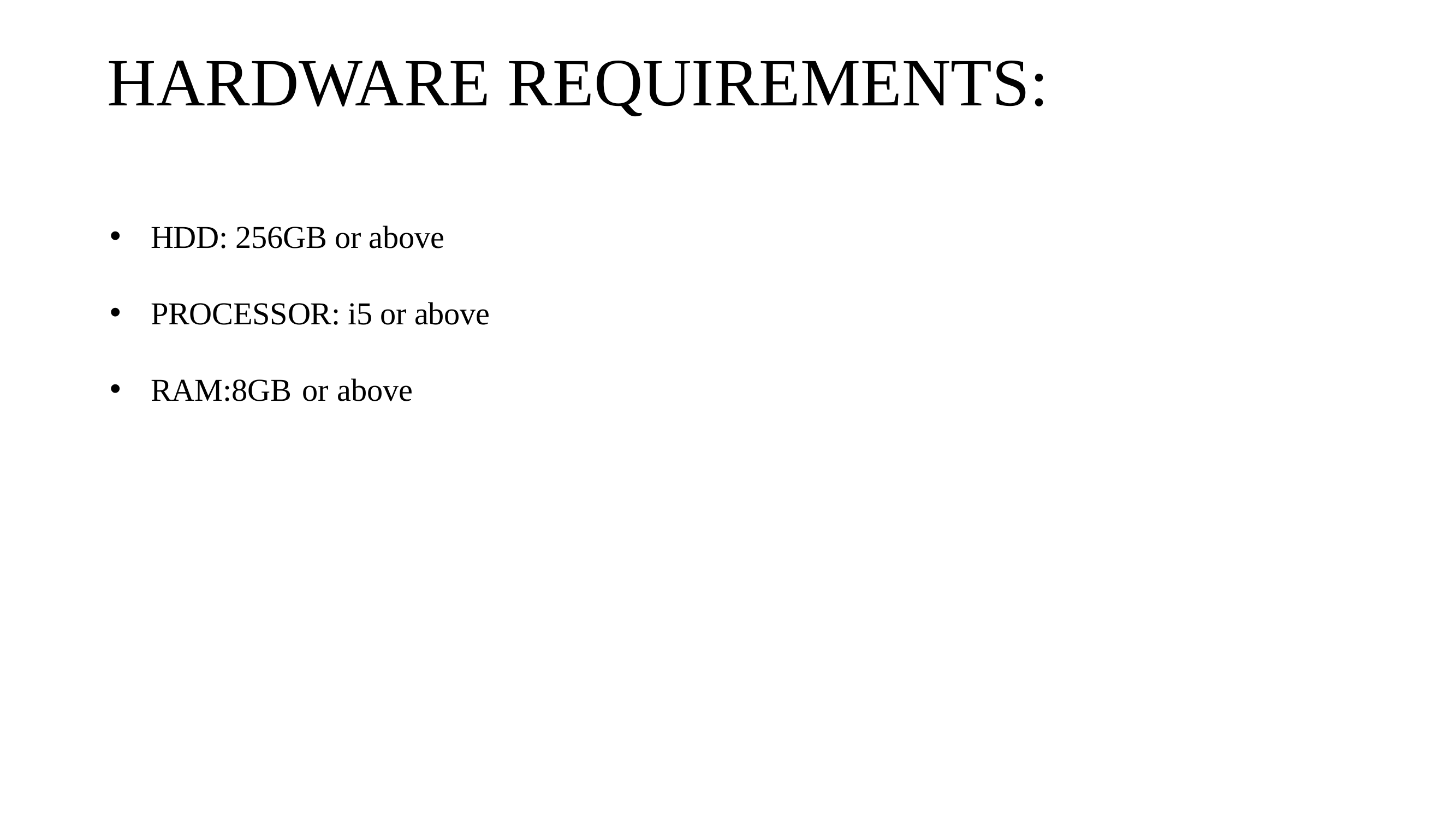

# HARDWARE REQUIREMENTS:
HDD: 256GB or above

PROCESSOR: i5 or above

RAM:8GB or above